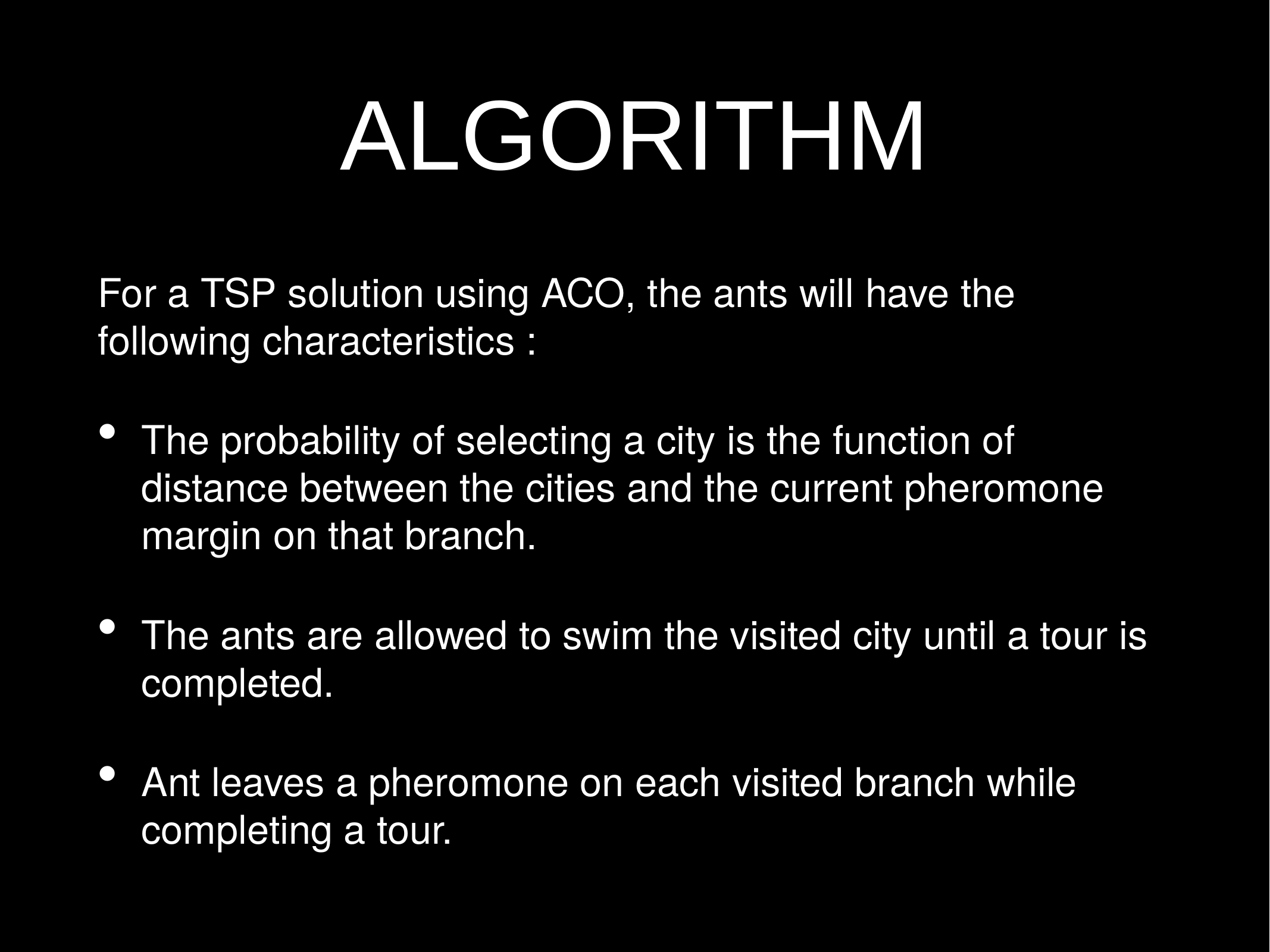

# ALGORITHM
For a TSP solution using ACO, the ants will have the following characteristics :
The probability of selecting a city is the function of distance between the cities and the current pheromone margin on that branch.
The ants are allowed to swim the visited city until a tour is completed.
Ant leaves a pheromone on each visited branch while completing a tour.